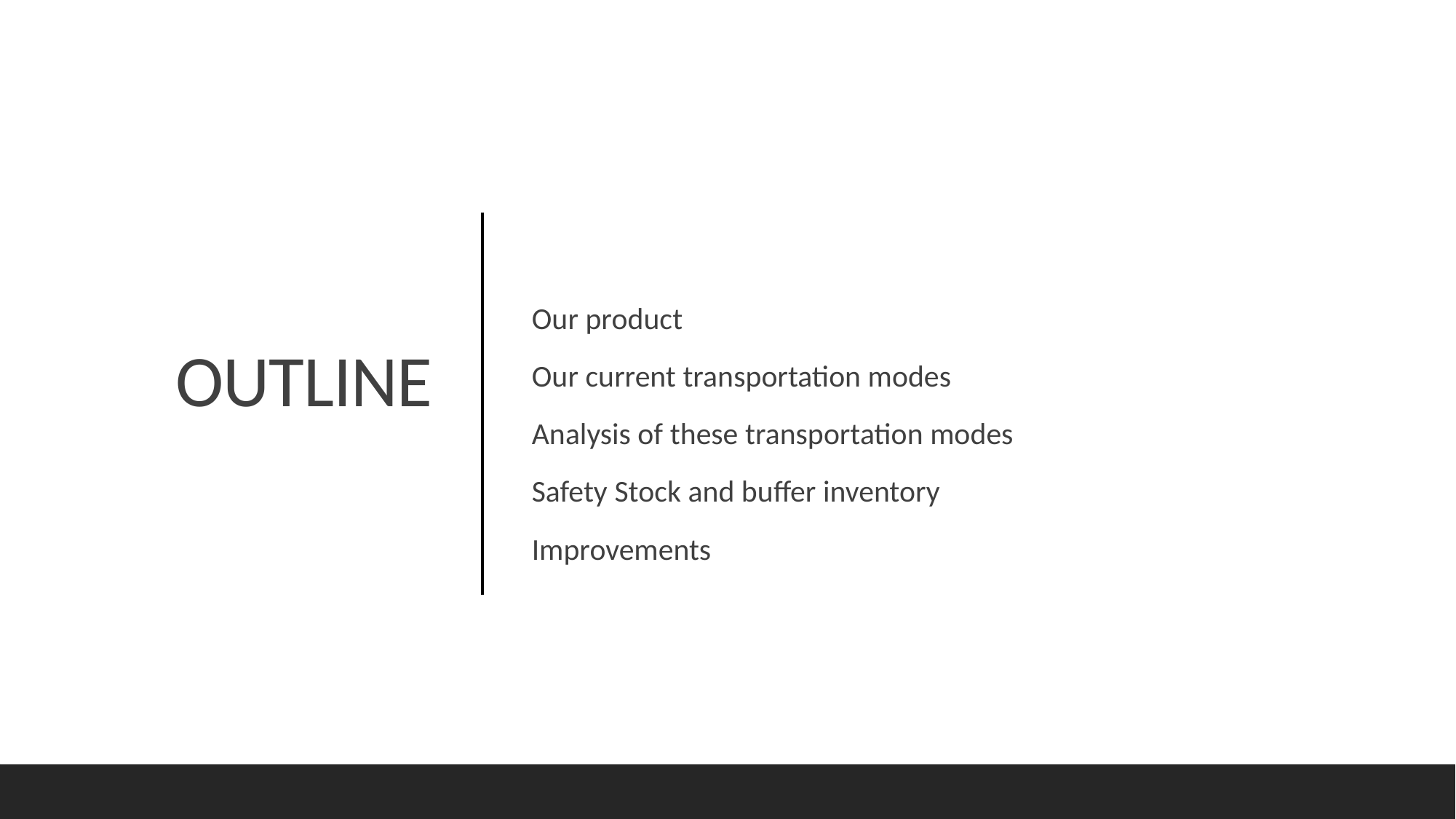

# OUTLINE

Our product
Our current transportation modes
Analysis of these transportation modes
Safety Stock and buffer inventory
Improvements